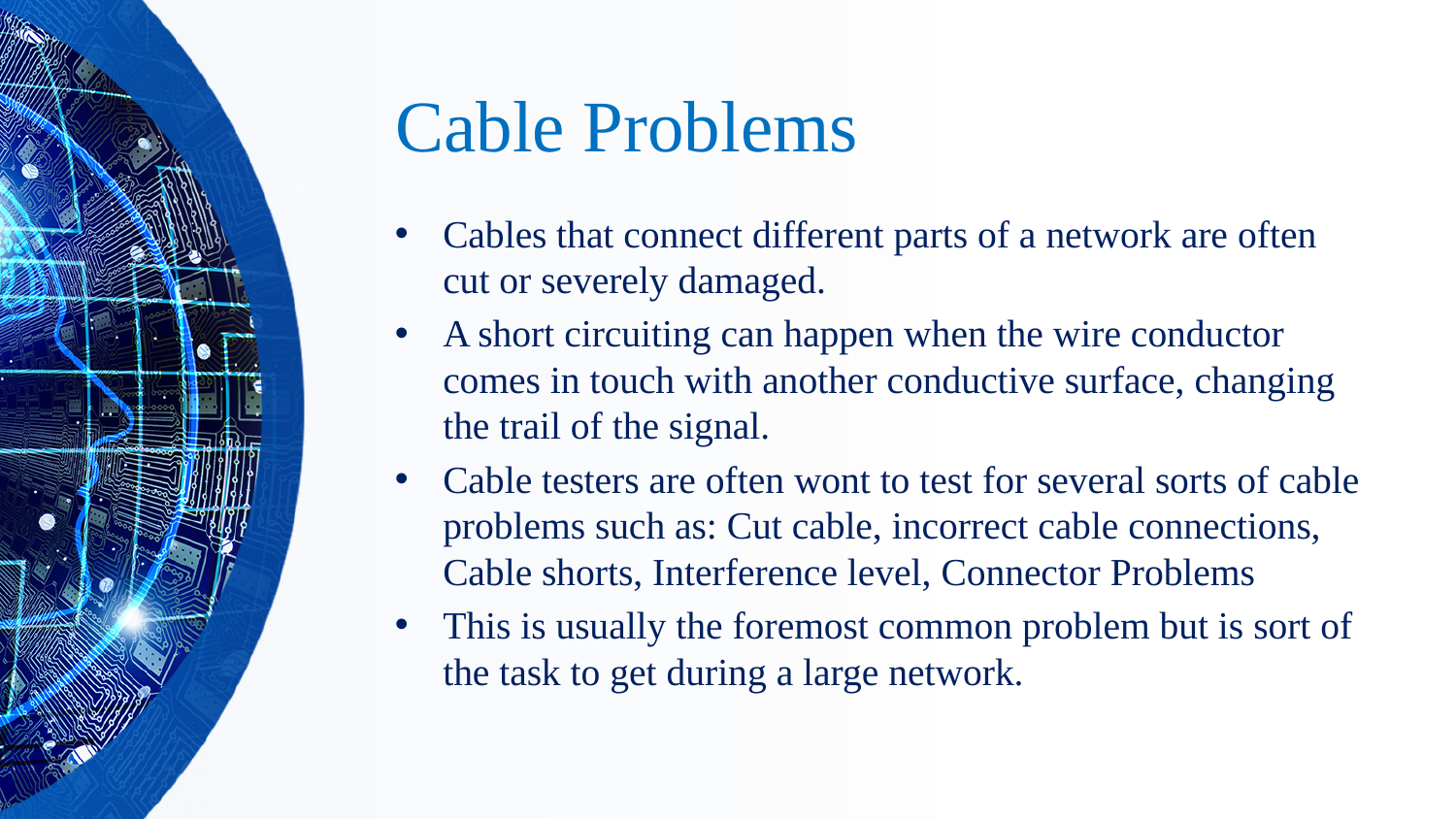

# Cable Problems
Cables that connect different parts of a network are often cut or severely damaged.
A short circuiting can happen when the wire conductor comes in touch with another conductive surface, changing the trail of the signal.
Cable testers are often wont to test for several sorts of cable problems such as: Cut cable, incorrect cable connections, Cable shorts, Interference level, Connector Problems
This is usually the foremost common problem but is sort of the task to get during a large network.